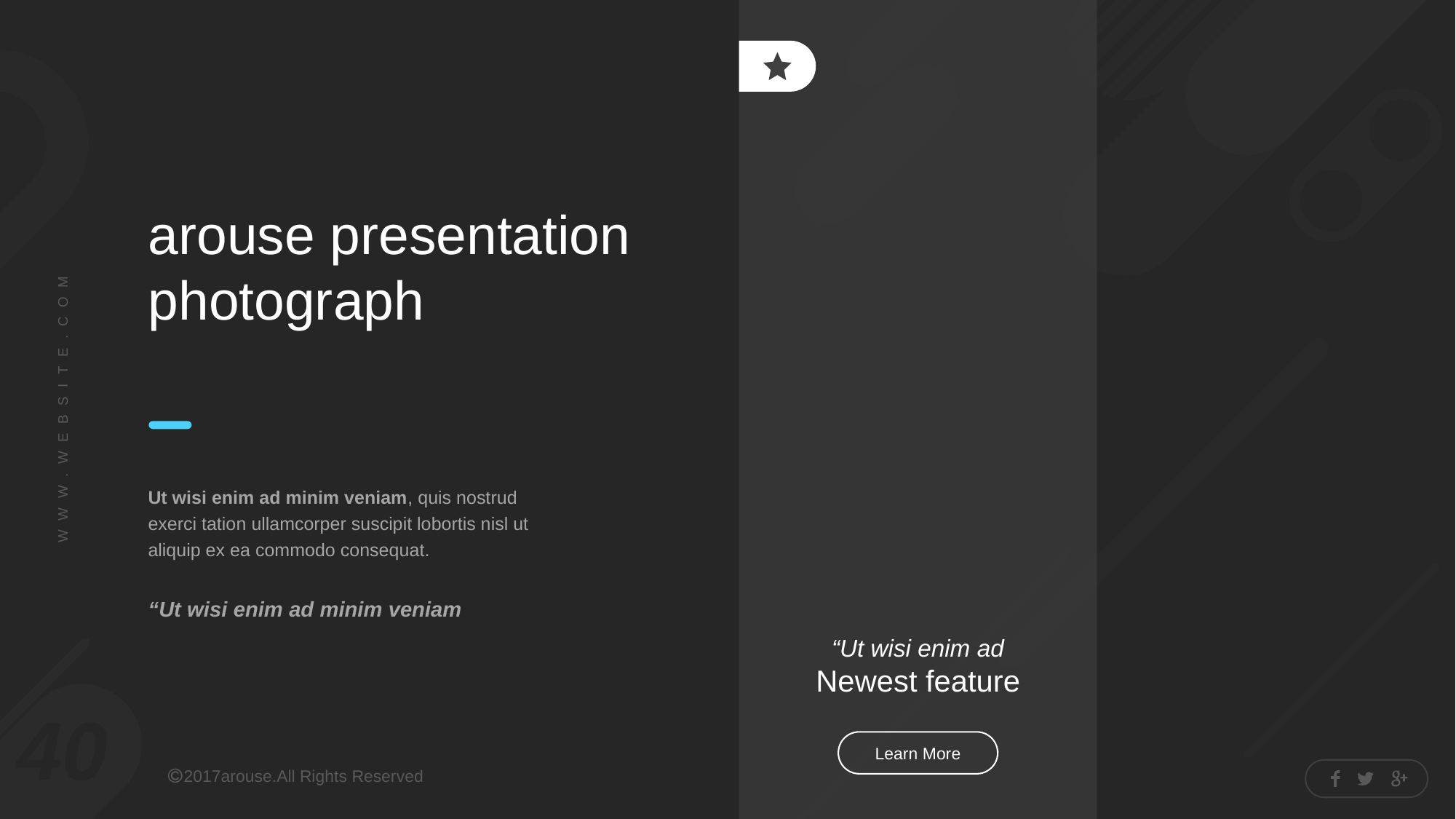

arouse presentation photograph

Ut wisi enim ad minim veniam, quis nostrud exerci tation ullamcorper suscipit lobortis nisl ut aliquip ex ea commodo consequat.
“Ut wisi enim ad minim veniam
“Ut wisi enim ad
Newest feature
Learn More